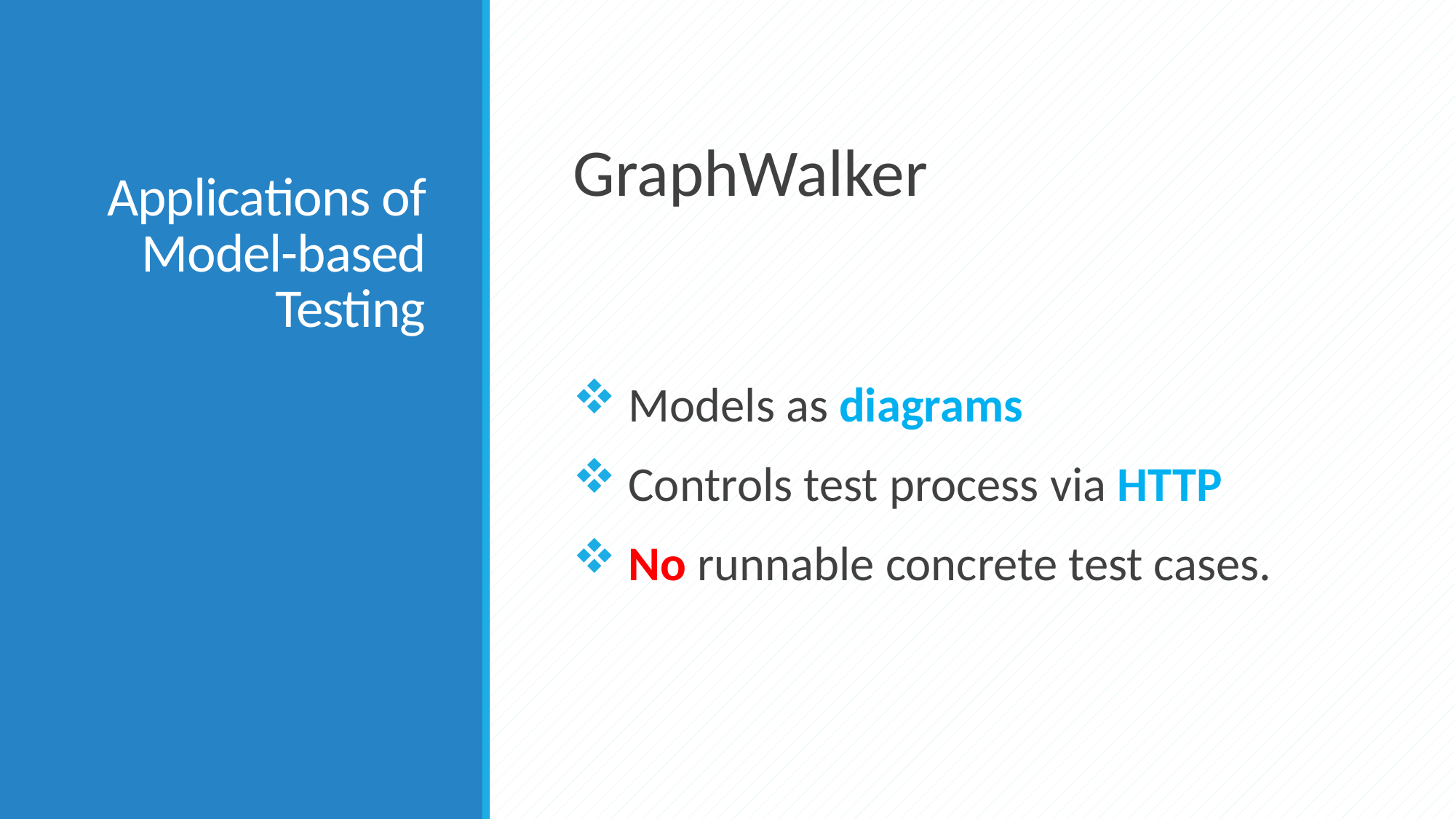

# Applications of Model-based Testing
GraphWalker
 Models as diagrams
 Controls test process via HTTP
 No runnable concrete test cases.